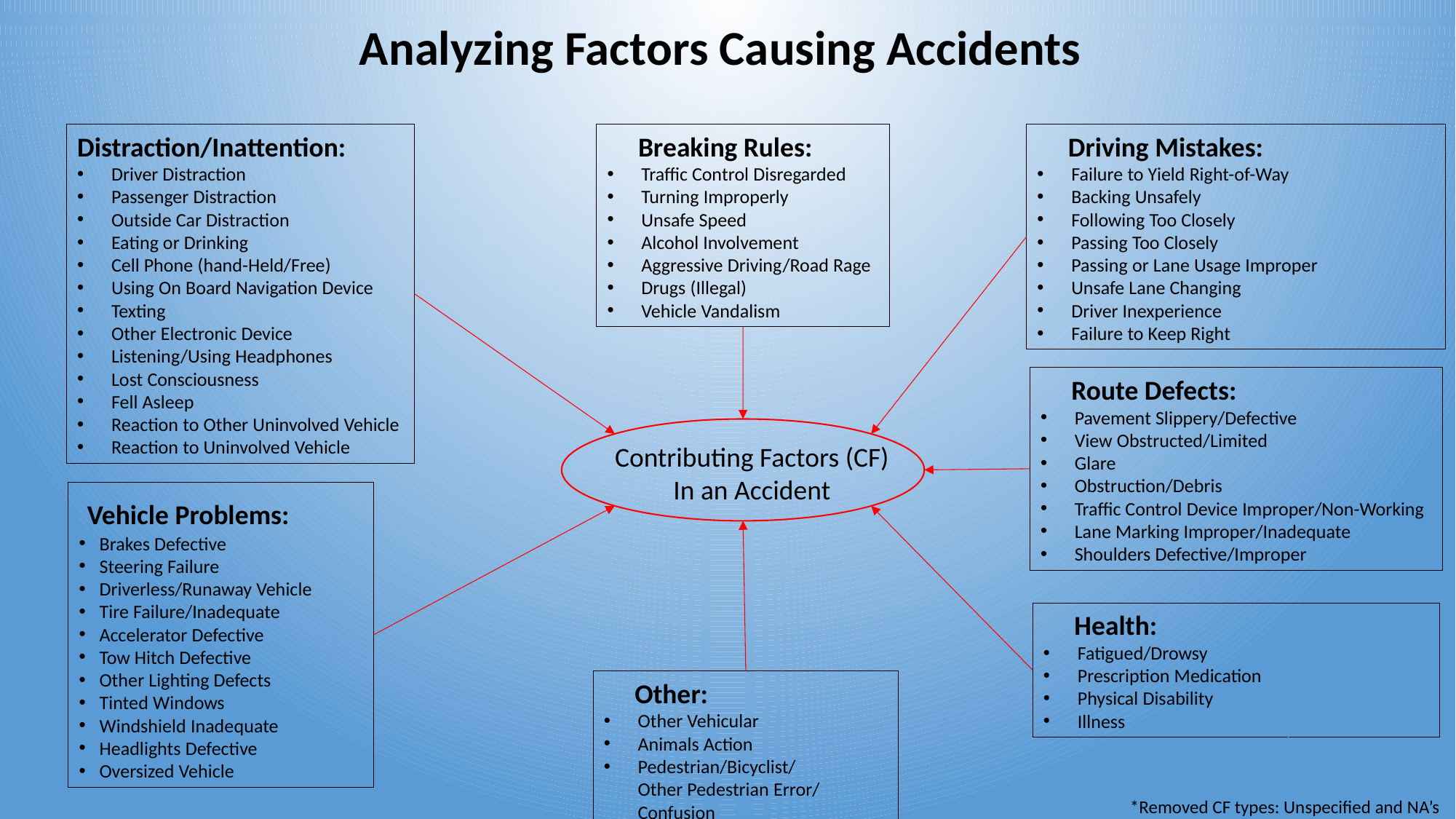

Analyzing Factors Causing Accidents
Distraction/Inattention:
Driver Distraction
Passenger Distraction
Outside Car Distraction
Eating or Drinking
Cell Phone (hand-Held/Free)
Using On Board Navigation Device
Texting
Other Electronic Device
Listening/Using Headphones
Lost Consciousness
Fell Asleep
Reaction to Other Uninvolved Vehicle
Reaction to Uninvolved Vehicle
     Breaking Rules:
Traffic Control Disregarded
Turning Improperly
Unsafe Speed
Alcohol Involvement
Aggressive Driving/Road Rage
Drugs (Illegal)
Vehicle Vandalism
     Driving Mistakes:
Failure to Yield Right-of-Way
Backing Unsafely
Following Too Closely
Passing Too Closely
Passing or Lane Usage Improper
Unsafe Lane Changing
Driver Inexperience
Failure to Keep Right
     Route Defects:
Pavement Slippery/Defective
View Obstructed/Limited
Glare
Obstruction/Debris
Traffic Control Device Improper/Non-Working
Lane Marking Improper/Inadequate
Shoulders Defective/Improper

Contributing Factors (CF)
In an Accident
 Vehicle Problems:
Brakes Defective
Steering Failure
Driverless/Runaway Vehicle
Tire Failure/Inadequate
Accelerator Defective
Tow Hitch Defective
Other Lighting Defects
Tinted Windows
Windshield Inadequate
Headlights Defective
Oversized Vehicle
     Health:
Fatigued/Drowsy
Prescription Medication
Physical Disability
Illness
     Other:
Other Vehicular
Animals Action
Pedestrian/Bicyclist/Other Pedestrian Error/Confusion
*Removed CF types: Unspecified and NA’s